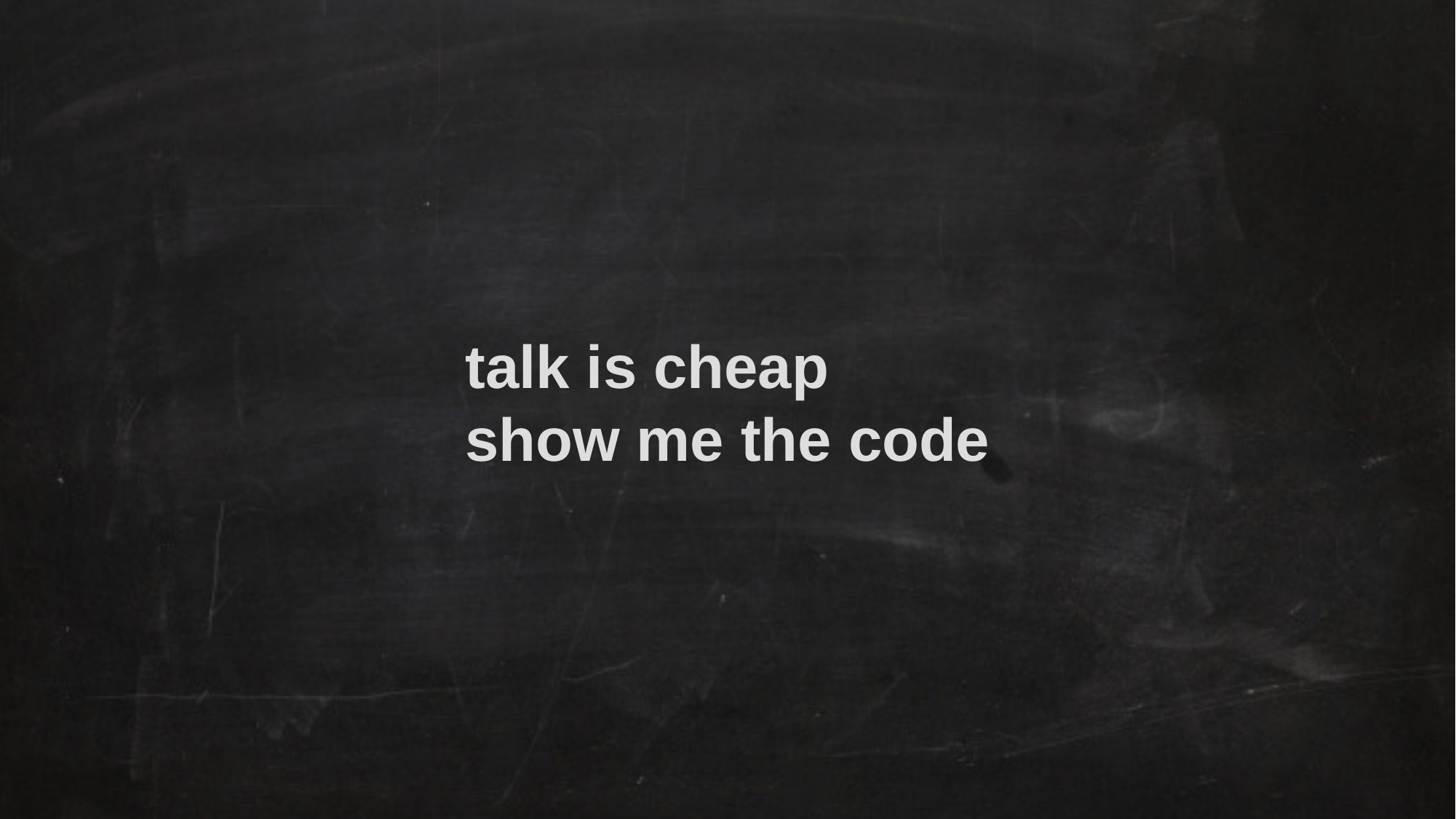

talk is cheap
show me the code